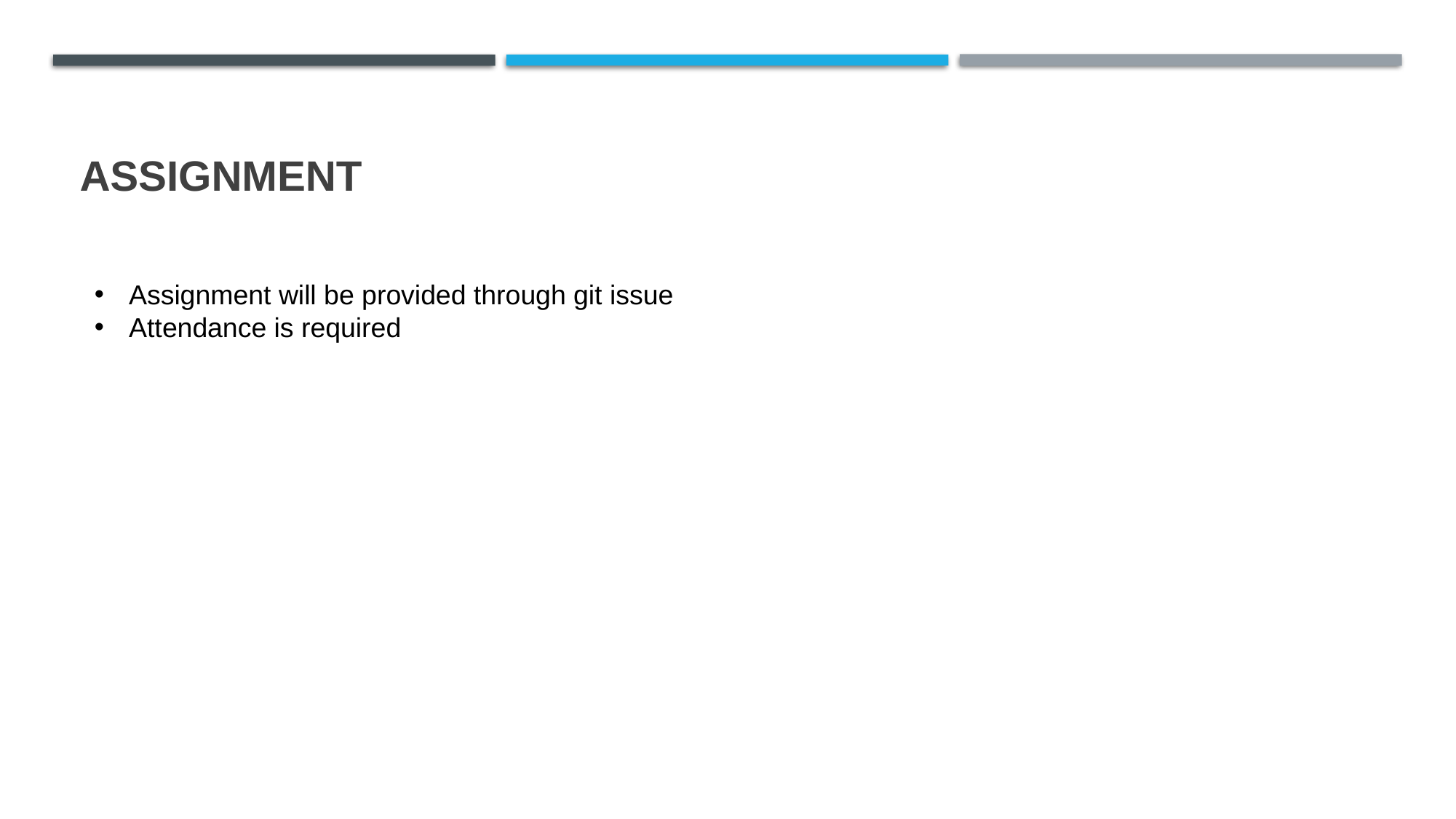

# Assignment
Assignment will be provided through git issue
Attendance is required